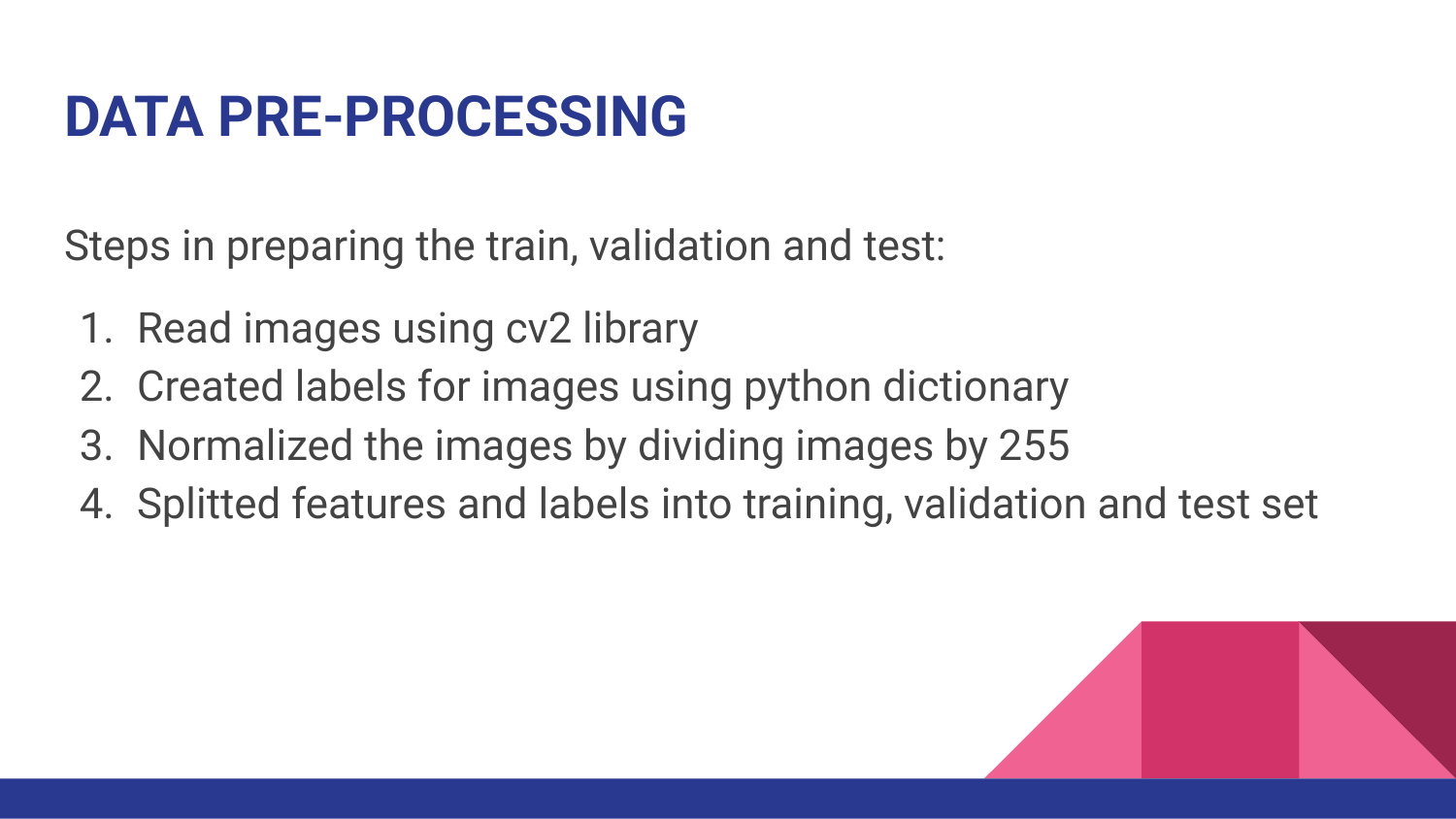

# DATA PRE-PROCESSING
Steps in preparing the train, validation and test:
Read images using cv2 library
Created labels for images using python dictionary
Normalized the images by dividing images by 255
Splitted features and labels into training, validation and test set